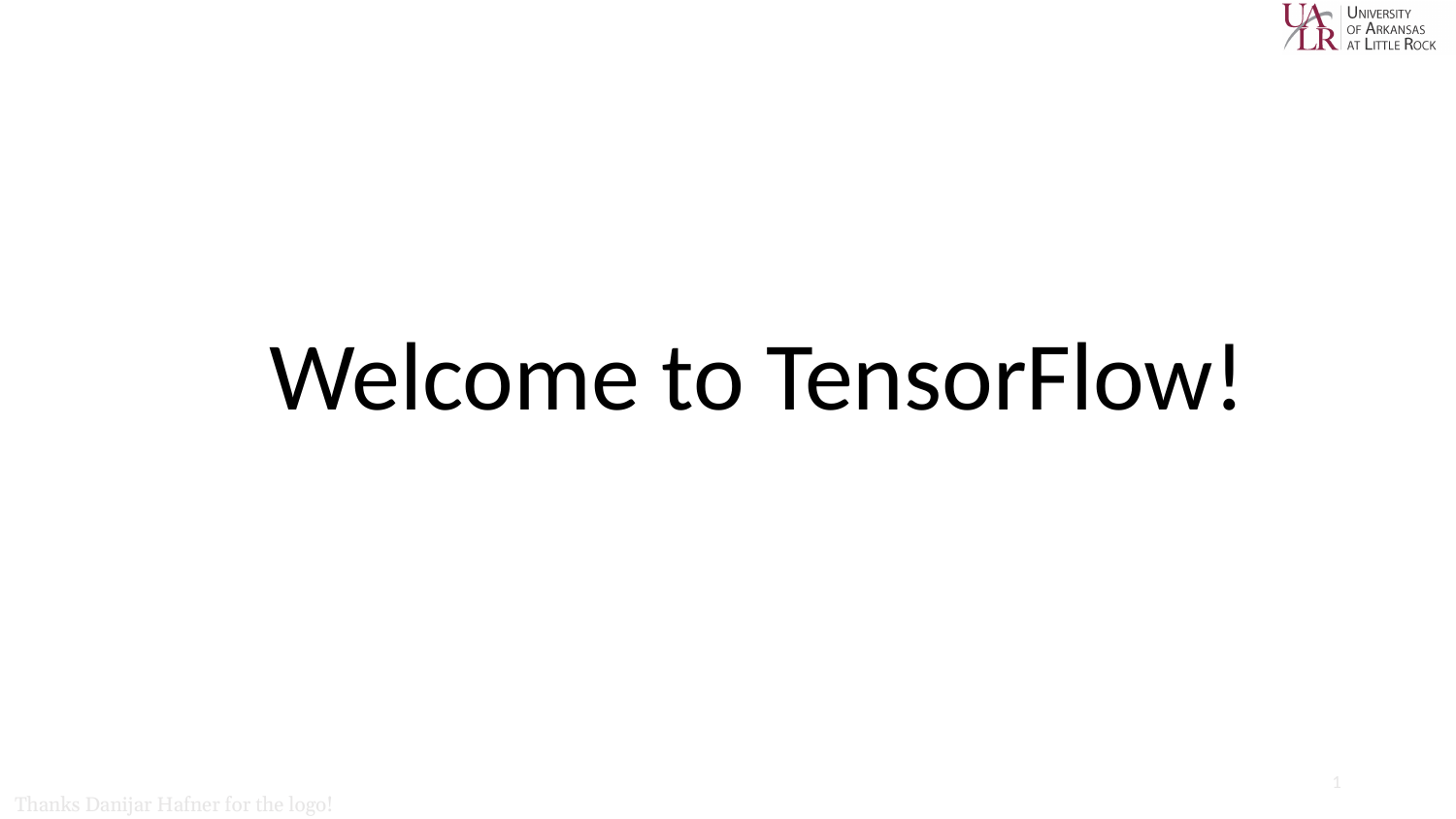

# Welcome to TensorFlow!
1
Thanks Danijar Hafner for the logo!